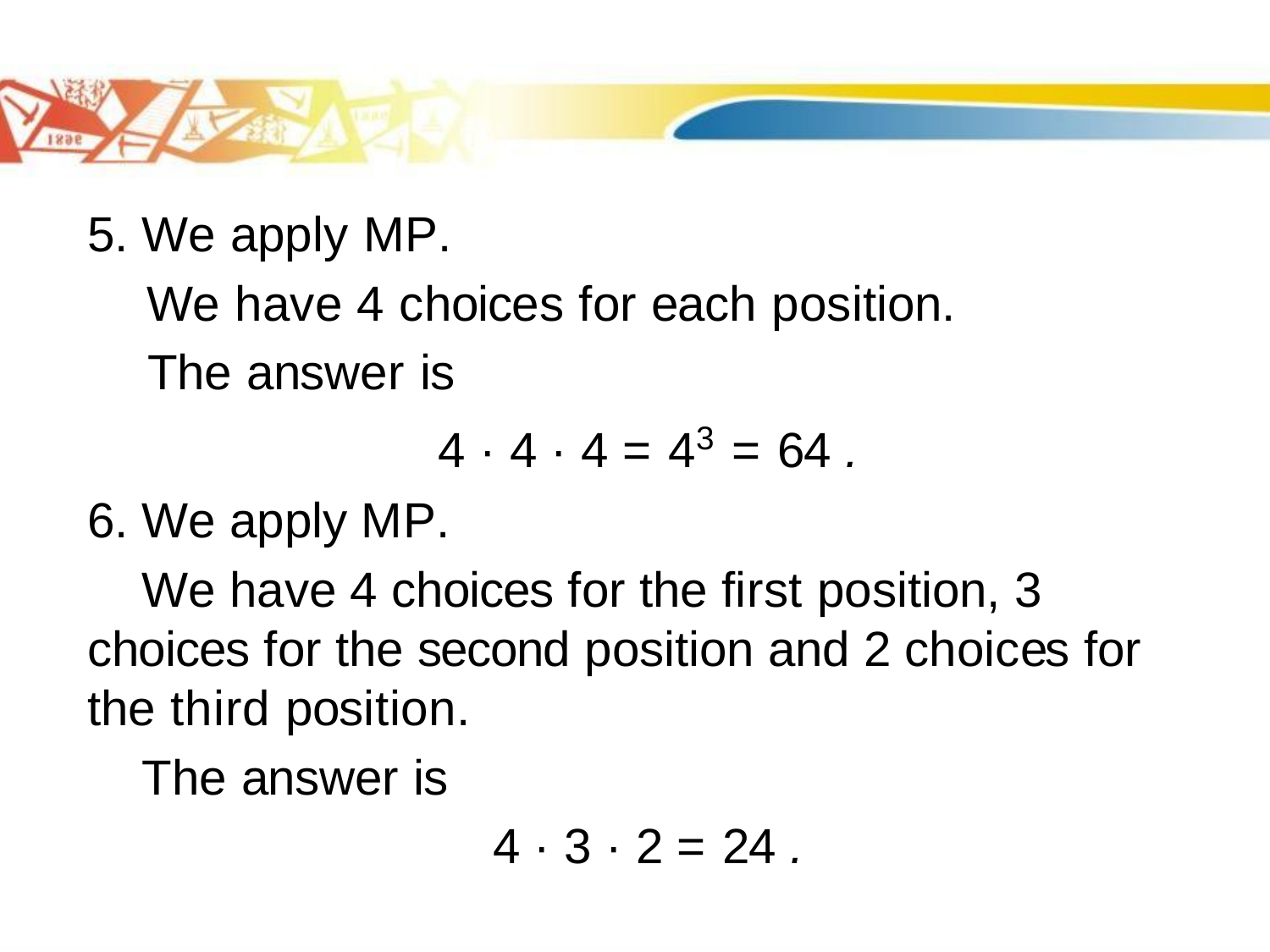

5. We apply MP.
    We have 4 choices for each position.
     The answer is
4 · 4 · 4 = 43  = 64 .
6. We apply MP.
    We have 4 choices for the first position, 3 choices for the second position and 2 choices for the third position.
    The answer is
4 · 3 · 2 = 24 .